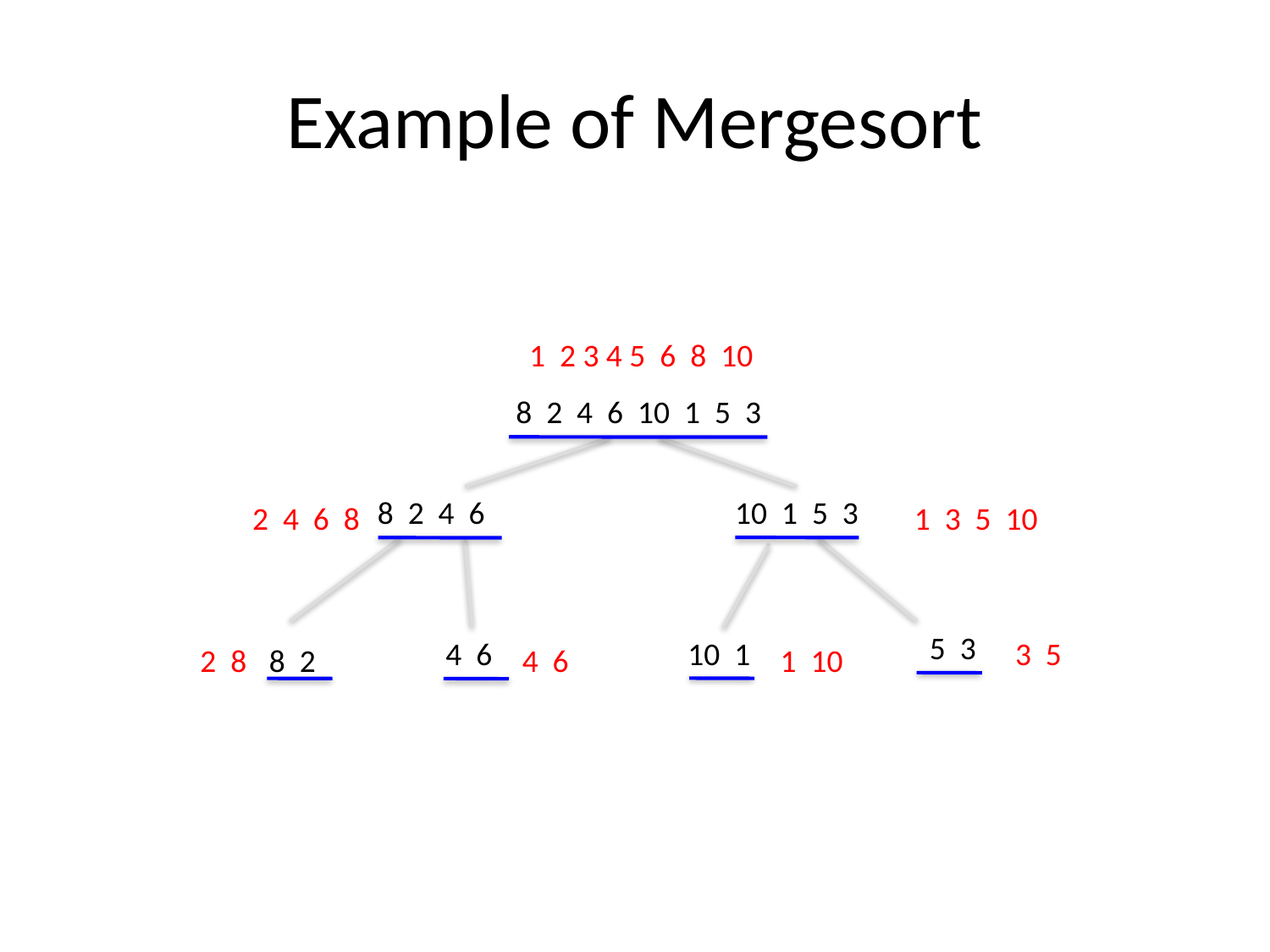

# Example of Mergesort
1  2 3 4 5  6  8  10
8  2  4  6  10  1  5  3
8  2  4  6
10  1  5  3
2  4  6  8
1  3  5  10
5  3
4  6
10  1
3  5
2  8
8  2
4  6
1  10